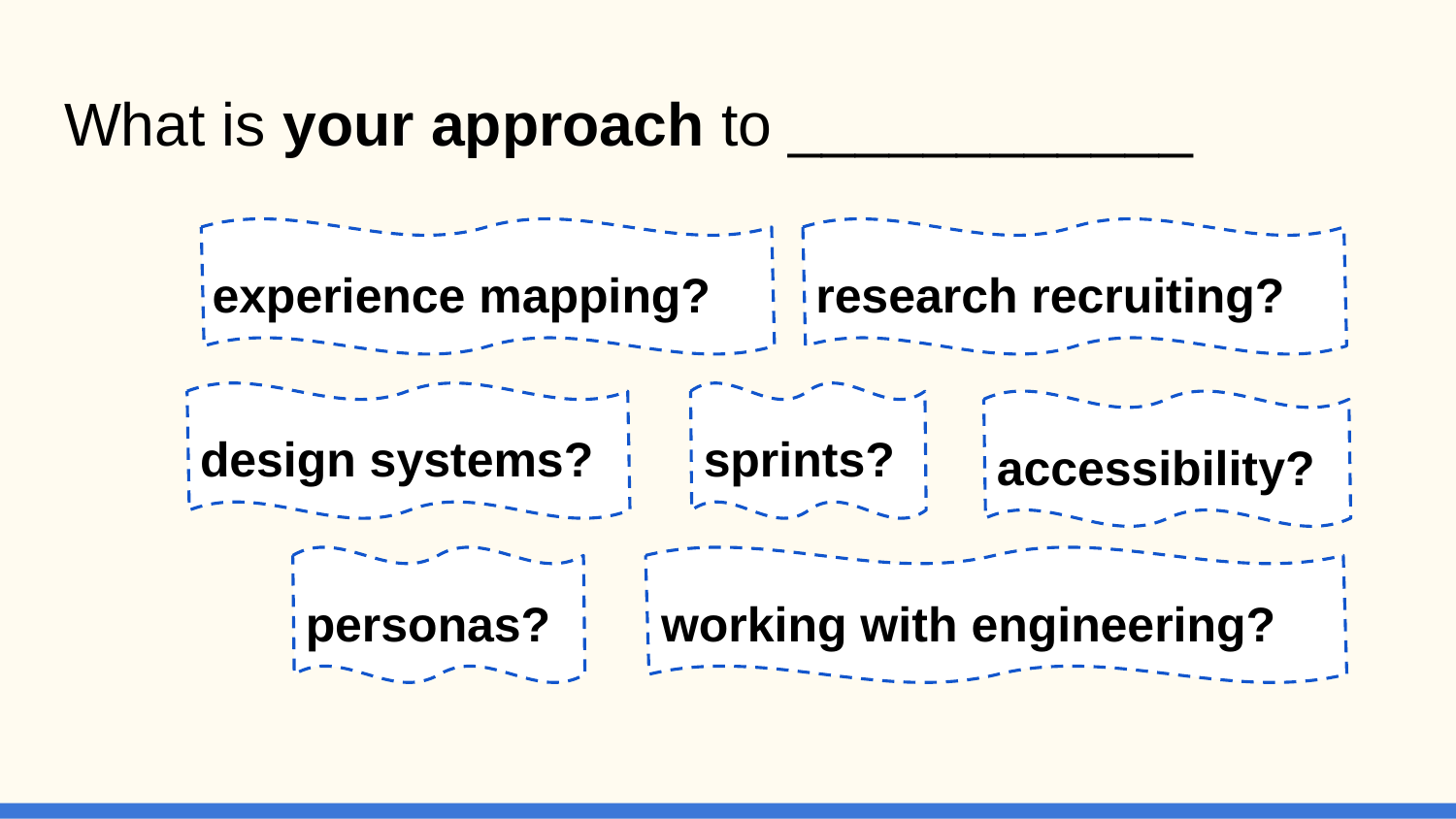

# What is your approach to ____________

 experience mapping?

 research recruiting?

 design systems?

 sprints?

 accessibility?

 personas?

 working with engineering?